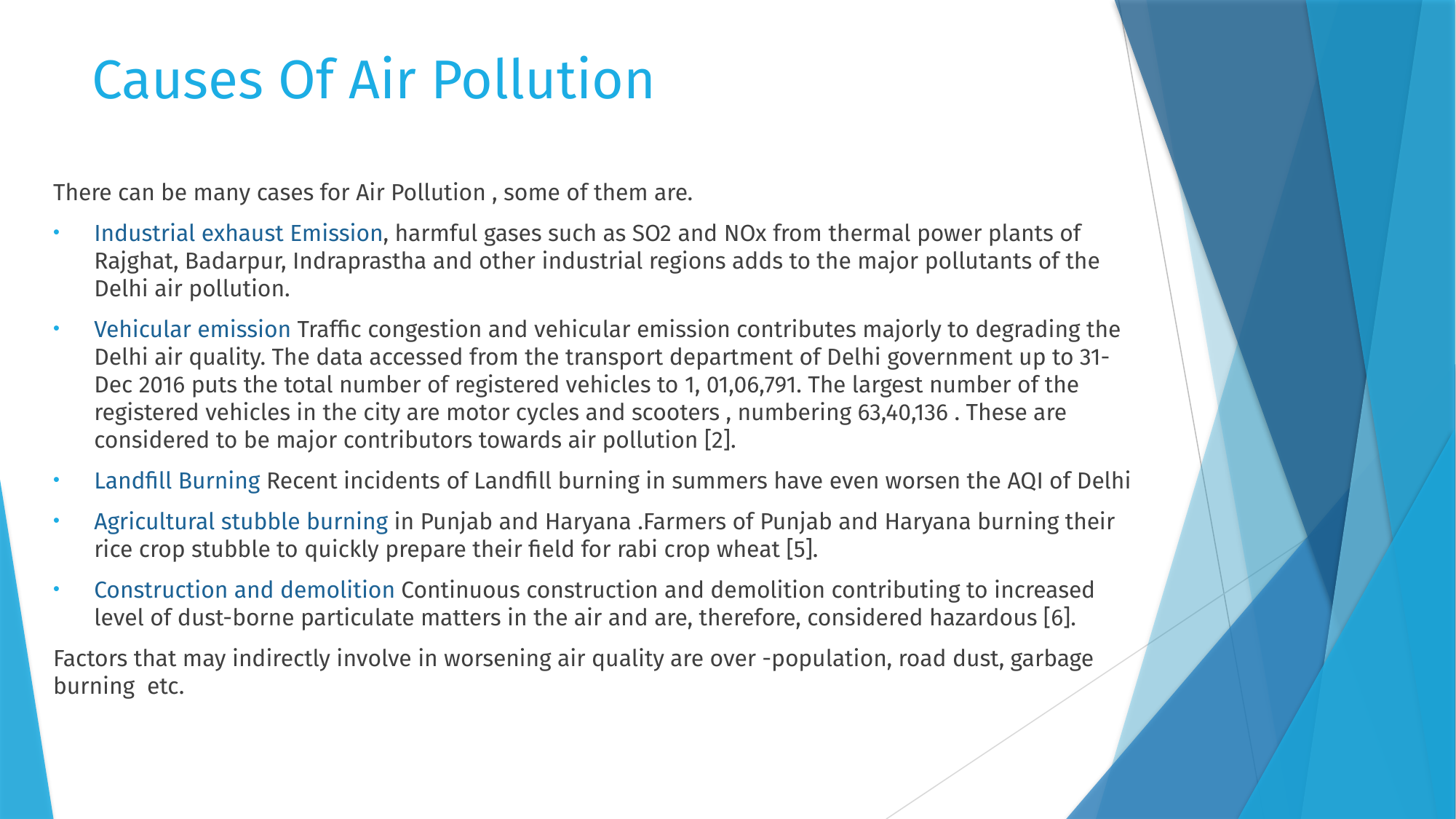

# Causes Of Air Pollution
There can be many cases for Air Pollution , some of them are.
Industrial exhaust Emission, harmful gases such as SO2 and NOx from thermal power plants of Rajghat, Badarpur, Indraprastha and other industrial regions adds to the major pollutants of the Delhi air pollution.
Vehicular emission Traffic congestion and vehicular emission contributes majorly to degrading the Delhi air quality. The data accessed from the transport department of Delhi government up to 31-Dec 2016 puts the total number of registered vehicles to 1, 01,06,791. The largest number of the registered vehicles in the city are motor cycles and scooters , numbering 63,40,136 . These are considered to be major contributors towards air pollution [2].
Landfill Burning Recent incidents of Landfill burning in summers have even worsen the AQI of Delhi
Agricultural stubble burning in Punjab and Haryana .Farmers of Punjab and Haryana burning their rice crop stubble to quickly prepare their field for rabi crop wheat [5].
Construction and demolition Continuous construction and demolition contributing to increased level of dust-borne particulate matters in the air and are, therefore, considered hazardous [6].
Factors that may indirectly involve in worsening air quality are over -population, road dust, garbage burning  etc.